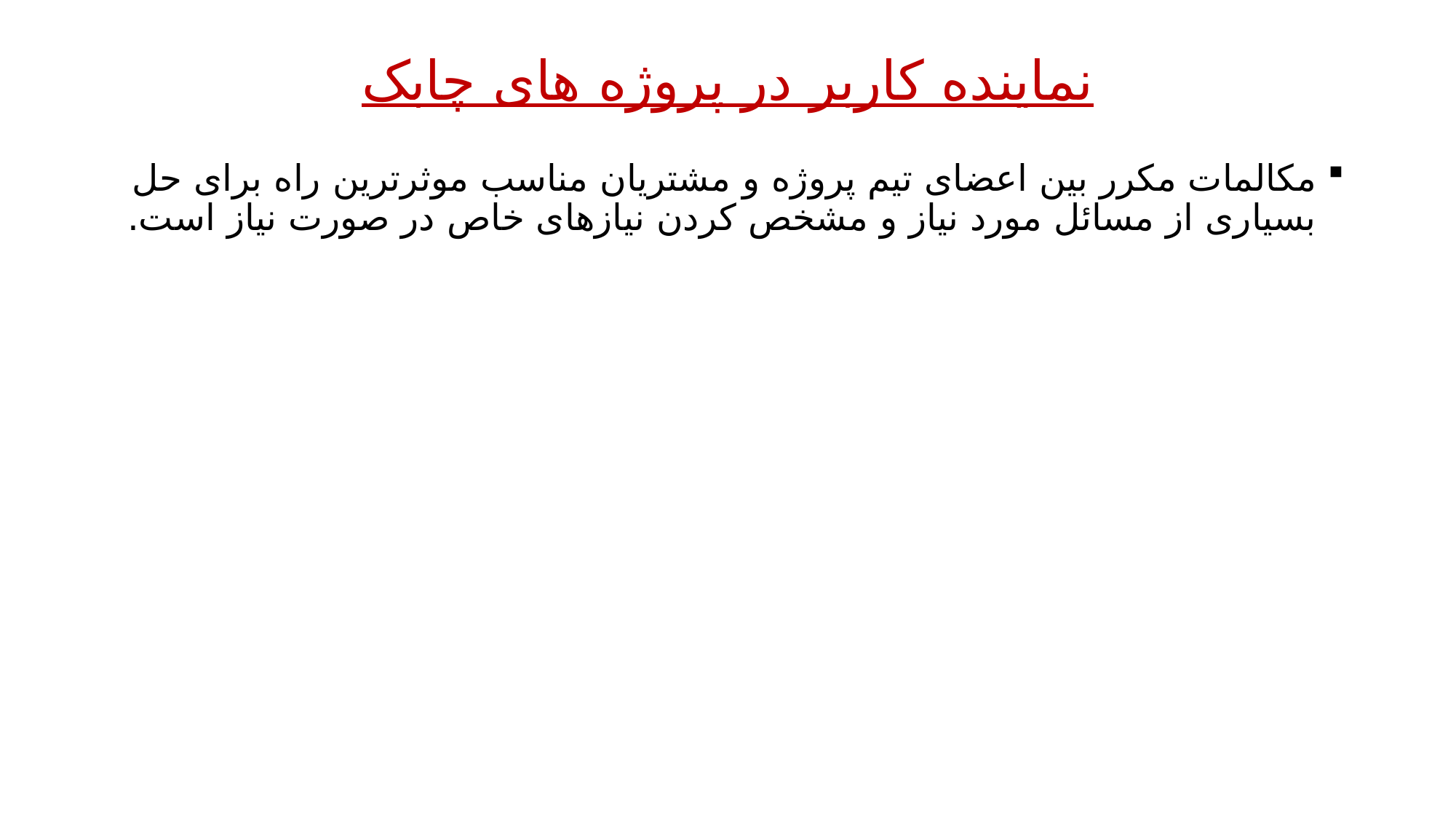

# نماینده کاربر در پروژه های چابک
مکالمات مکرر بین اعضای تیم پروژه و مشتریان مناسب موثرترین راه برای حل بسیاری از مسائل مورد نیاز و مشخص کردن نیازهای خاص در صورت نیاز است.